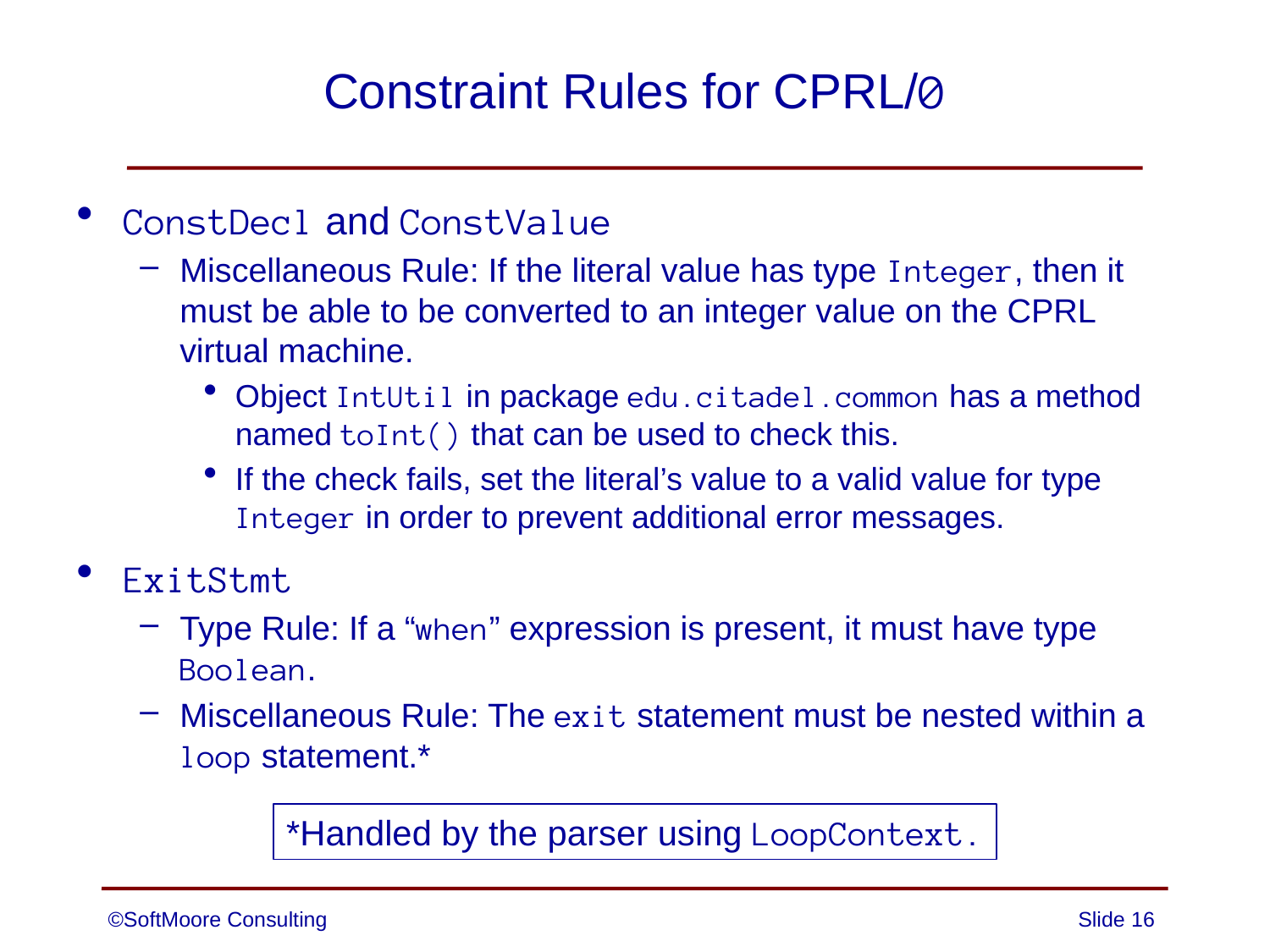

# Constraint Rules for CPRL/0
ConstDecl and ConstValue
Miscellaneous Rule: If the literal value has type Integer, then it must be able to be converted to an integer value on the CPRL virtual machine.
Object IntUtil in package edu.citadel.common has a method named toInt() that can be used to check this.
If the check fails, set the literal’s value to a valid value for type Integer in order to prevent additional error messages.
ExitStmt
Type Rule: If a “when” expression is present, it must have type Boolean.
Miscellaneous Rule: The exit statement must be nested within a loop statement.*
*Handled by the parser using LoopContext.
©SoftMoore Consulting
Slide 16